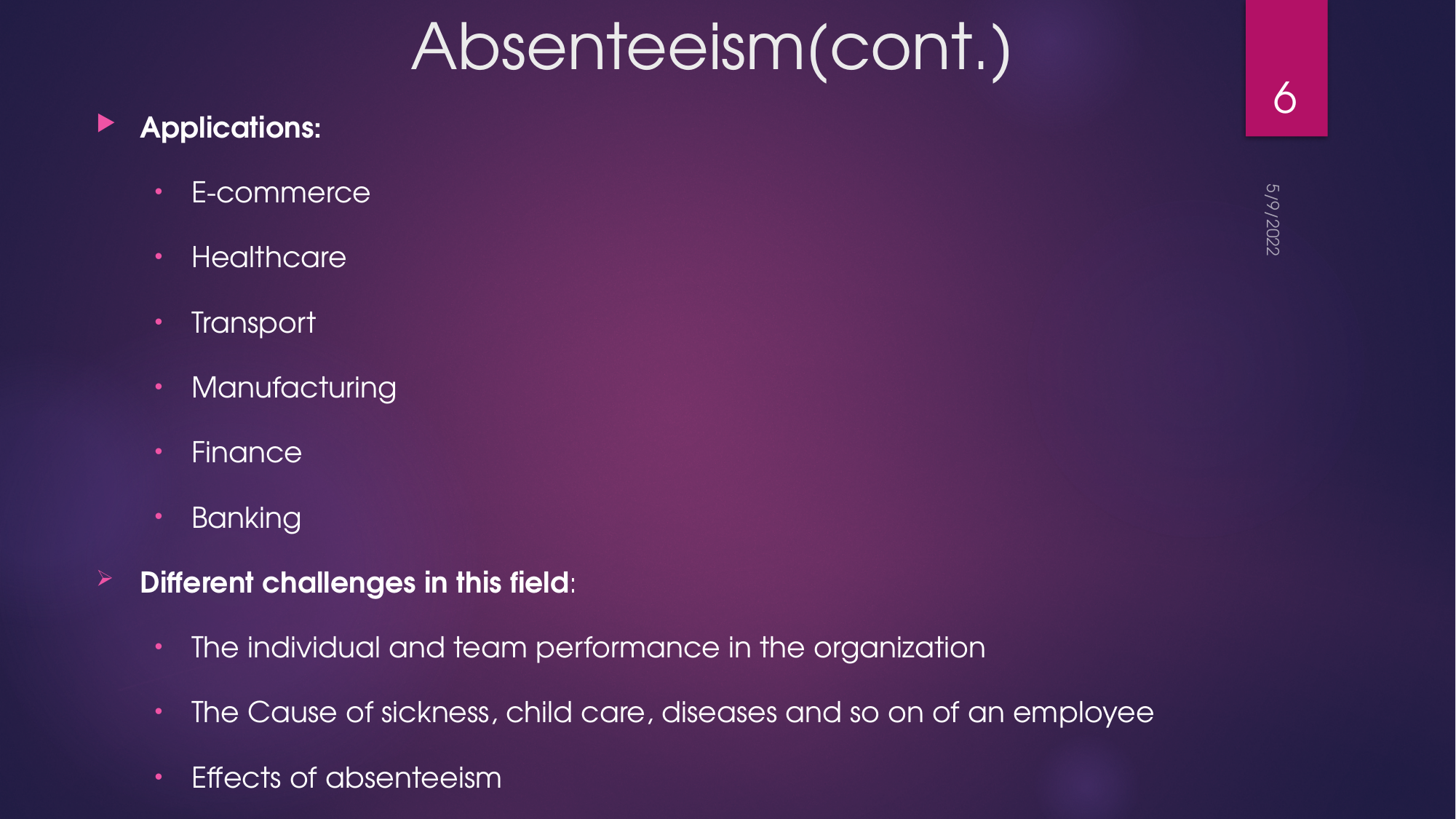

# Absenteeism(cont.)
6
Applications:
E-commerce
Healthcare
Transport
Manufacturing
Finance
Banking
Different challenges in this field:
The individual and team performance in the organization
The Cause of sickness, child care, diseases and so on of an employee
Effects of absenteeism
5/9/2022